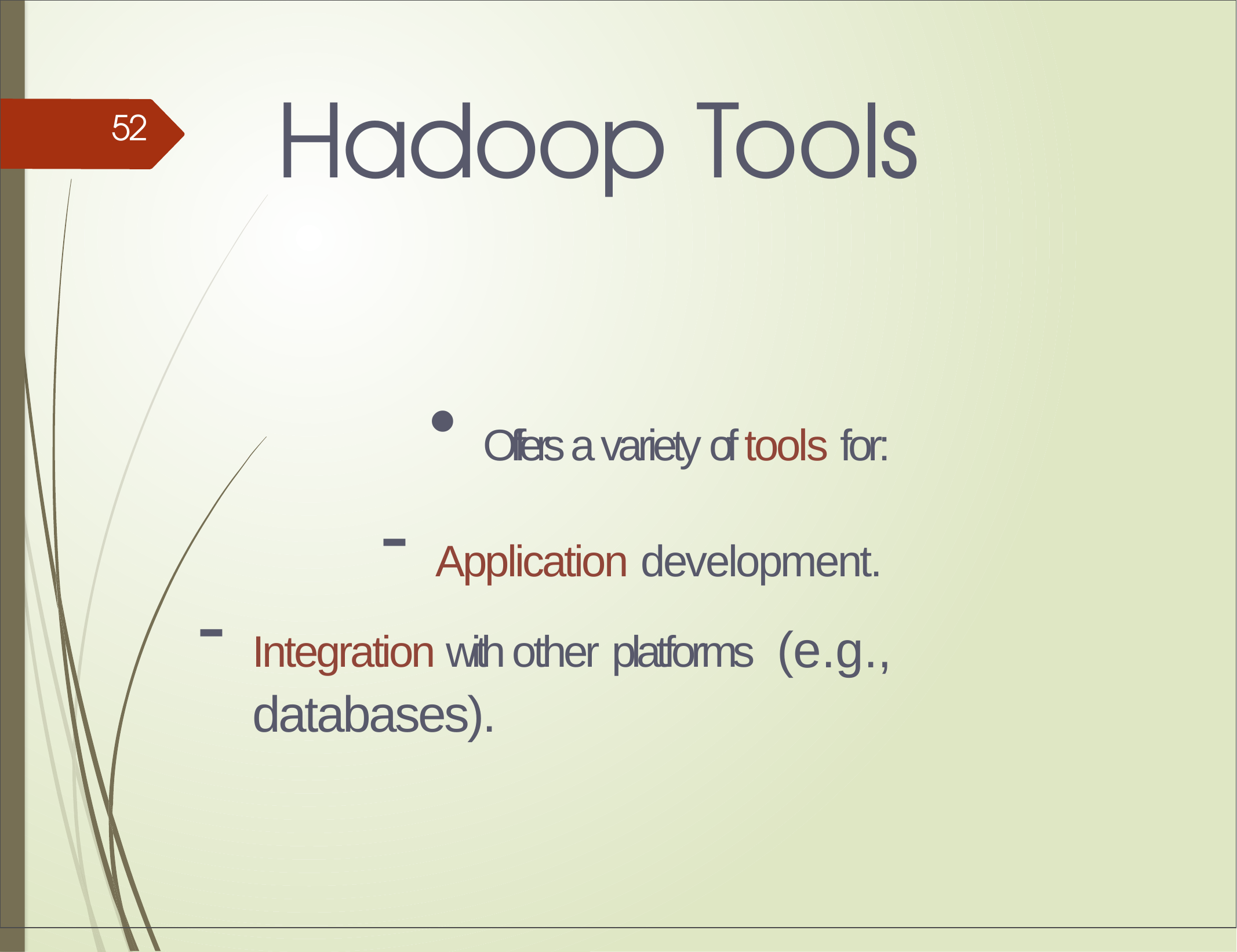

# Hadoop Tools
52
Offers a variety of tools for:
Application development.
Integration with other platforms  (e.g., databases).